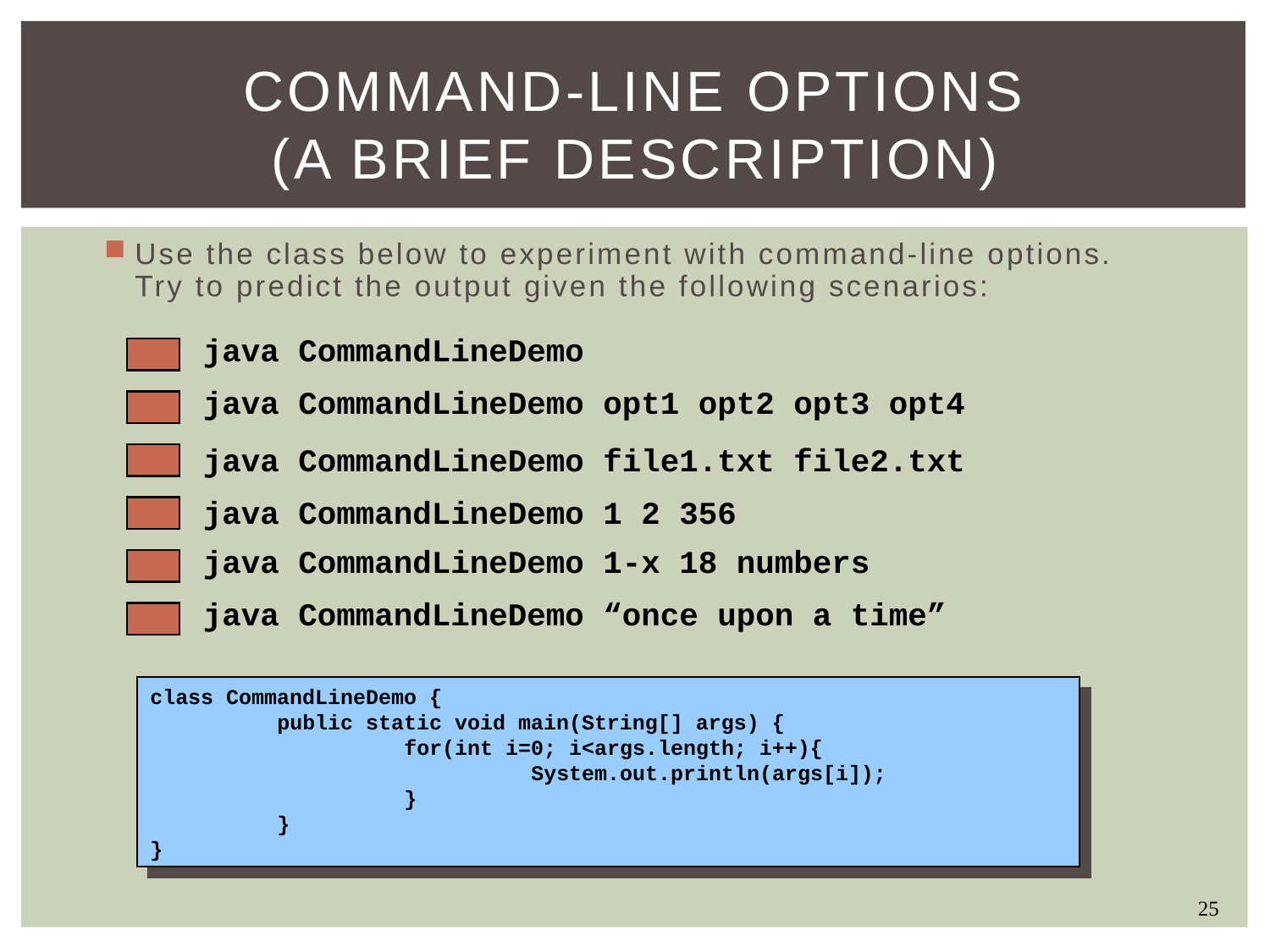

# Command-Line Options (A brief description)
Use the class below to experiment with command-line options.  Try to predict the output given the following scenarios:
java CommandLineDemo

java CommandLineDemo opt1 opt2 opt3 opt4

java CommandLineDemo file1.txt file2.txt

java CommandLineDemo 1 2 356

java CommandLineDemo 1-x 18 numbers

java CommandLineDemo “once upon a time”

class CommandLineDemo {
	public static void main(String[] args) {
		for(int i=0; i<args.length; i++){
			System.out.println(args[i]);
		}
	}
}